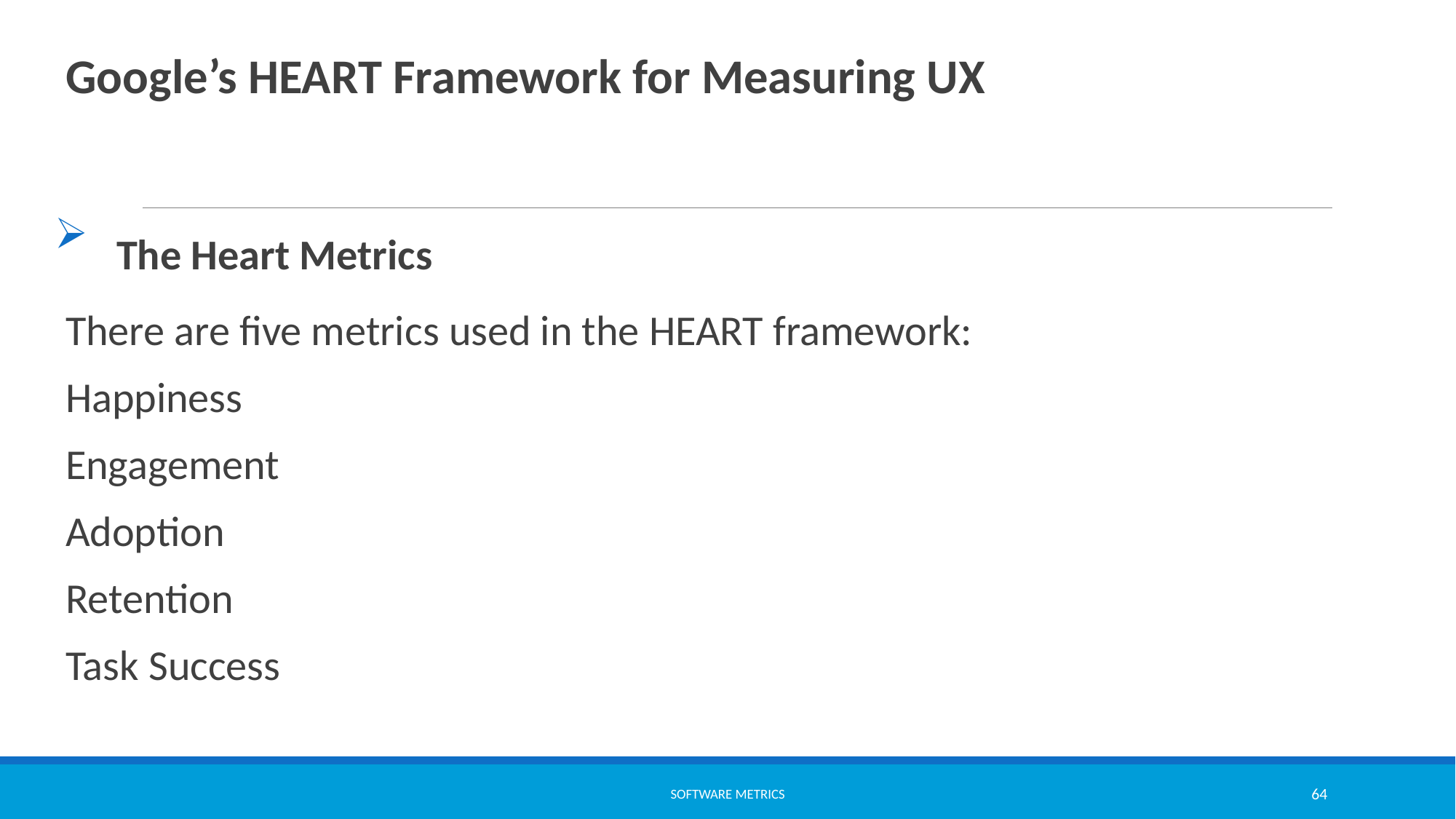

Google’s HEART Framework for Measuring UX

  The Heart Metrics
There are five metrics used in the HEART framework:
Happiness
Engagement
Adoption
Retention
Task Success

software metrics
64